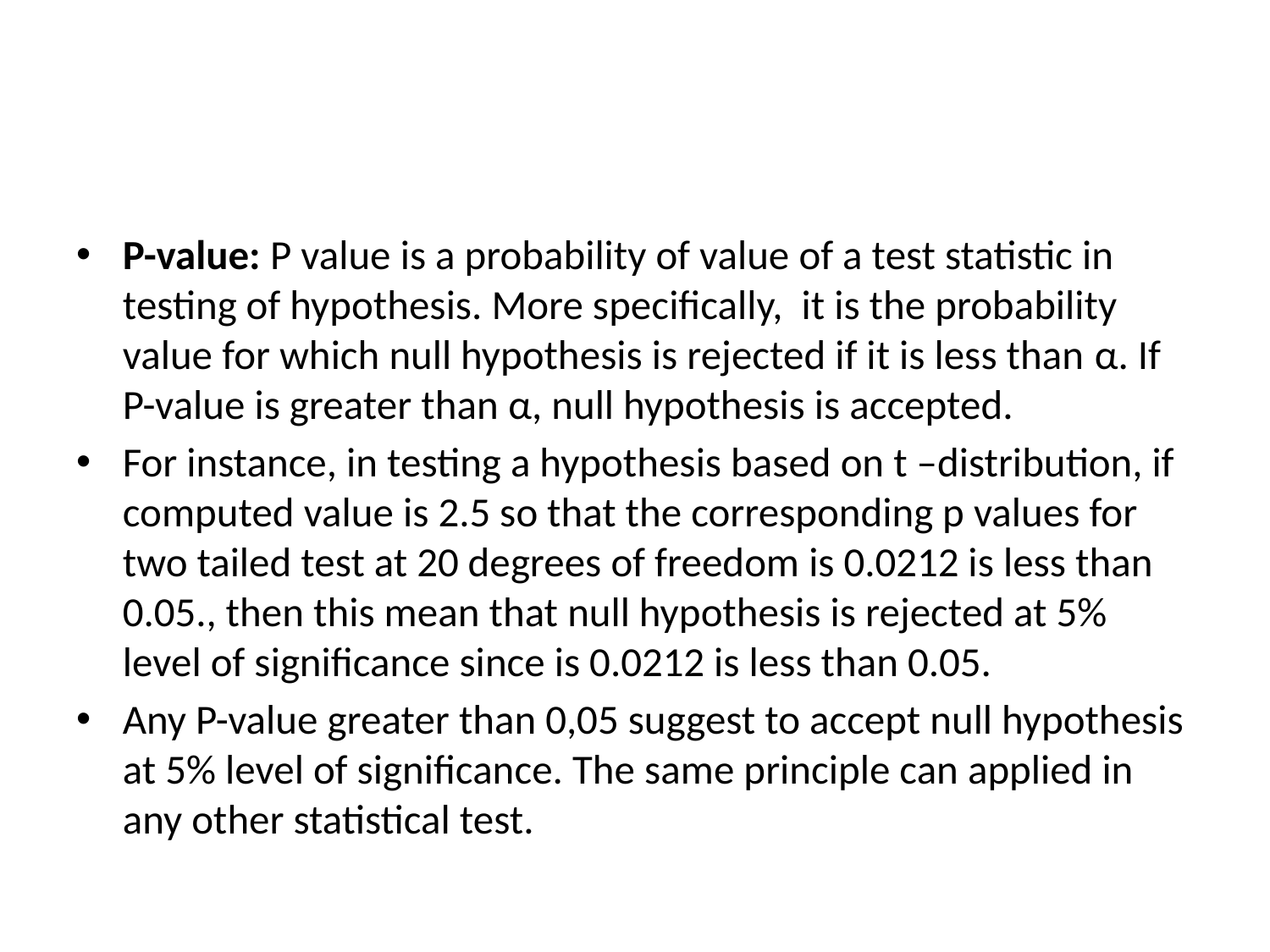

#
P-value: P value is a probability of value of a test statistic in testing of hypothesis. More specifically,  it is the probability value for which null hypothesis is rejected if it is less than α. If P-value is greater than α, null hypothesis is accepted.
For instance, in testing a hypothesis based on t –distribution, if computed value is 2.5 so that the corresponding p values for two tailed test at 20 degrees of freedom is 0.0212 is less than 0.05., then this mean that null hypothesis is rejected at 5% level of significance since is 0.0212 is less than 0.05.
Any P-value greater than 0,05 suggest to accept null hypothesis at 5% level of significance. The same principle can applied in any other statistical test.